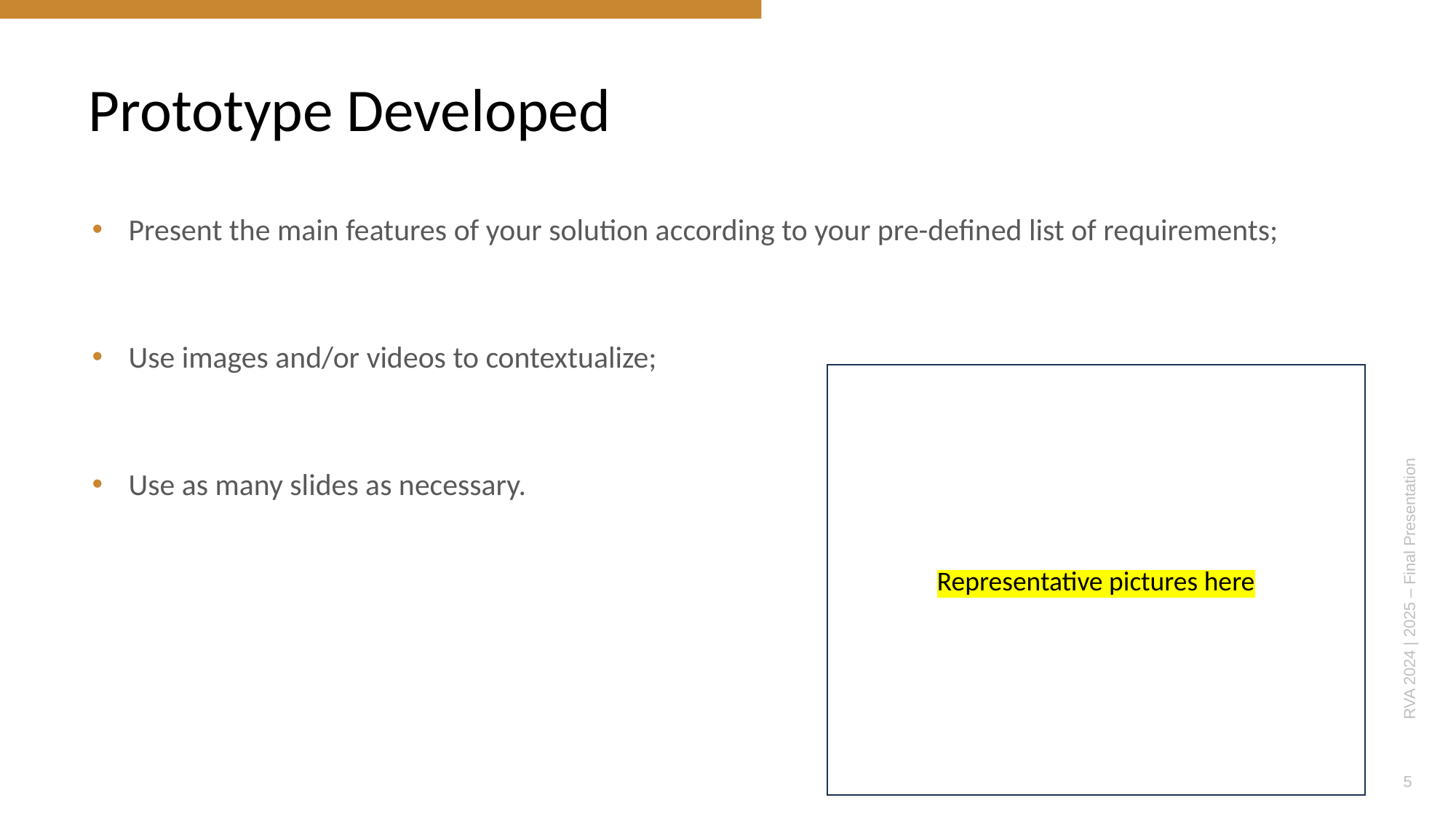

Prototype Developed
Present the main features of your solution according to your pre-defined list of requirements;

Use images and/or videos to contextualize;

Use as many slides as necessary.

Representative pictures here
RVA 2024 | 2025 – Final Presentation
5